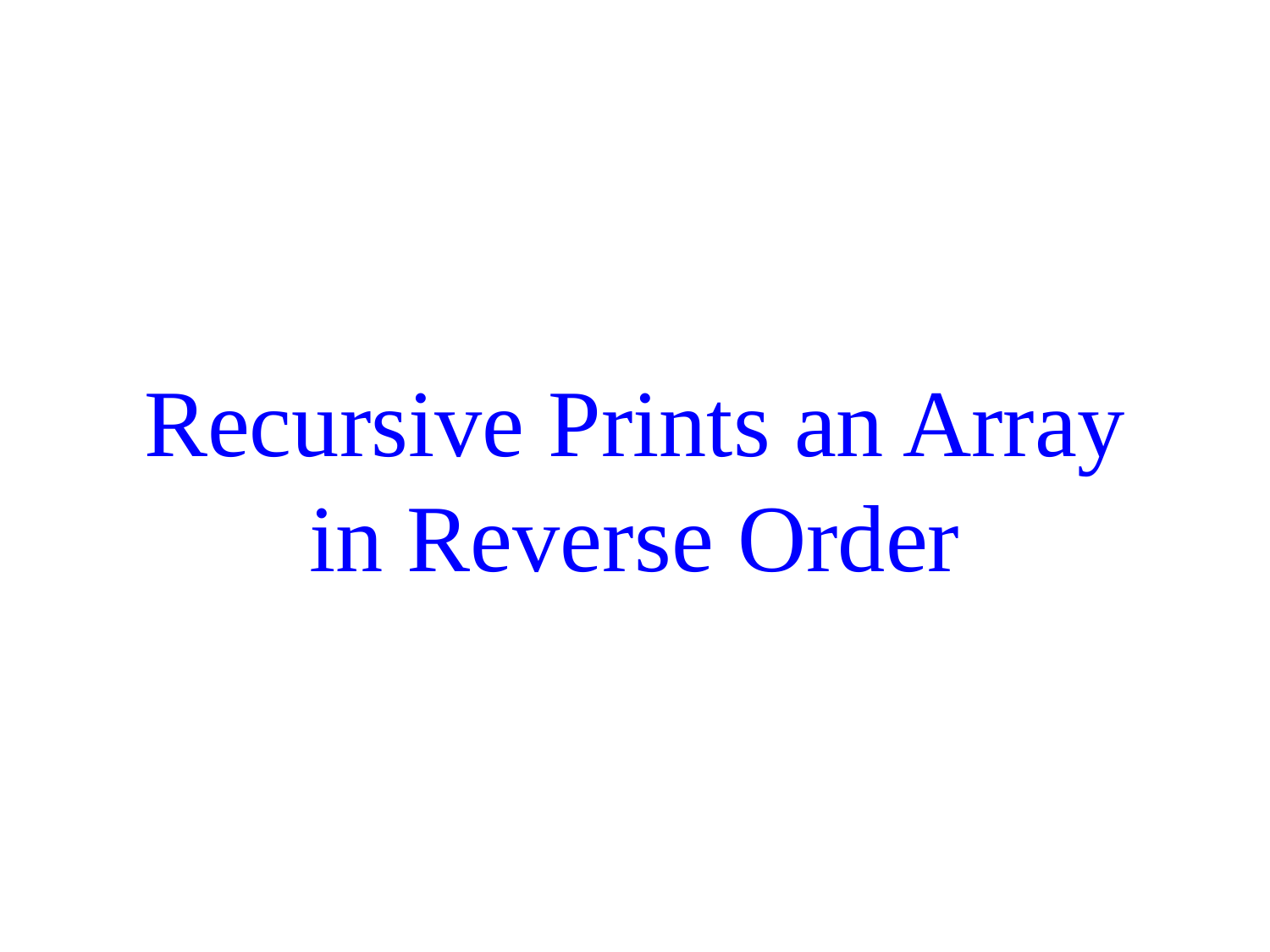

# Recursive Prints an Array in Reverse Order